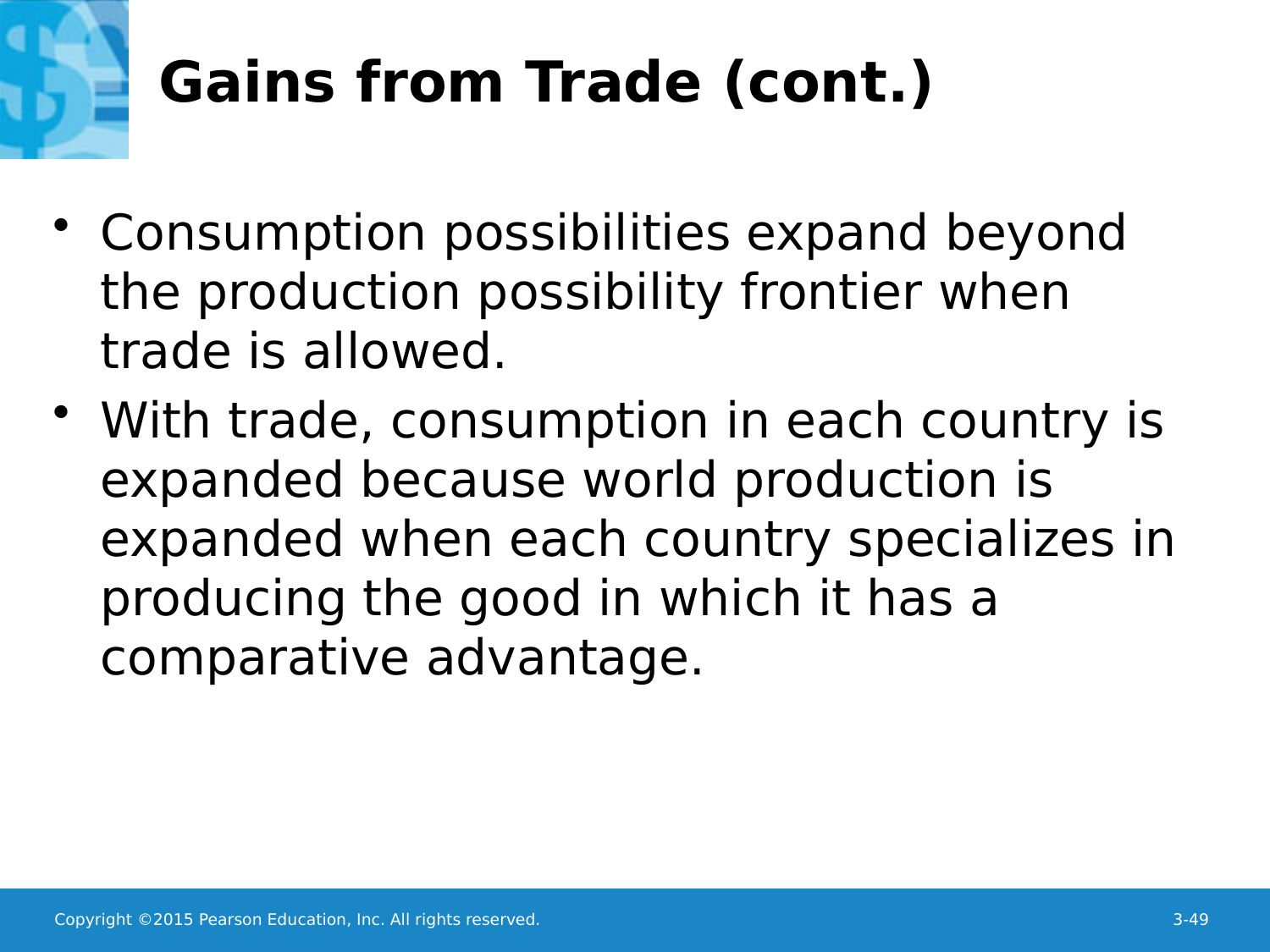

# Gains from Trade (cont.)
Consumption possibilities expand beyond the production possibility frontier when trade is allowed.
With trade, consumption in each country is expanded because world production is expanded when each country specializes in producing the good in which it has a comparative advantage.